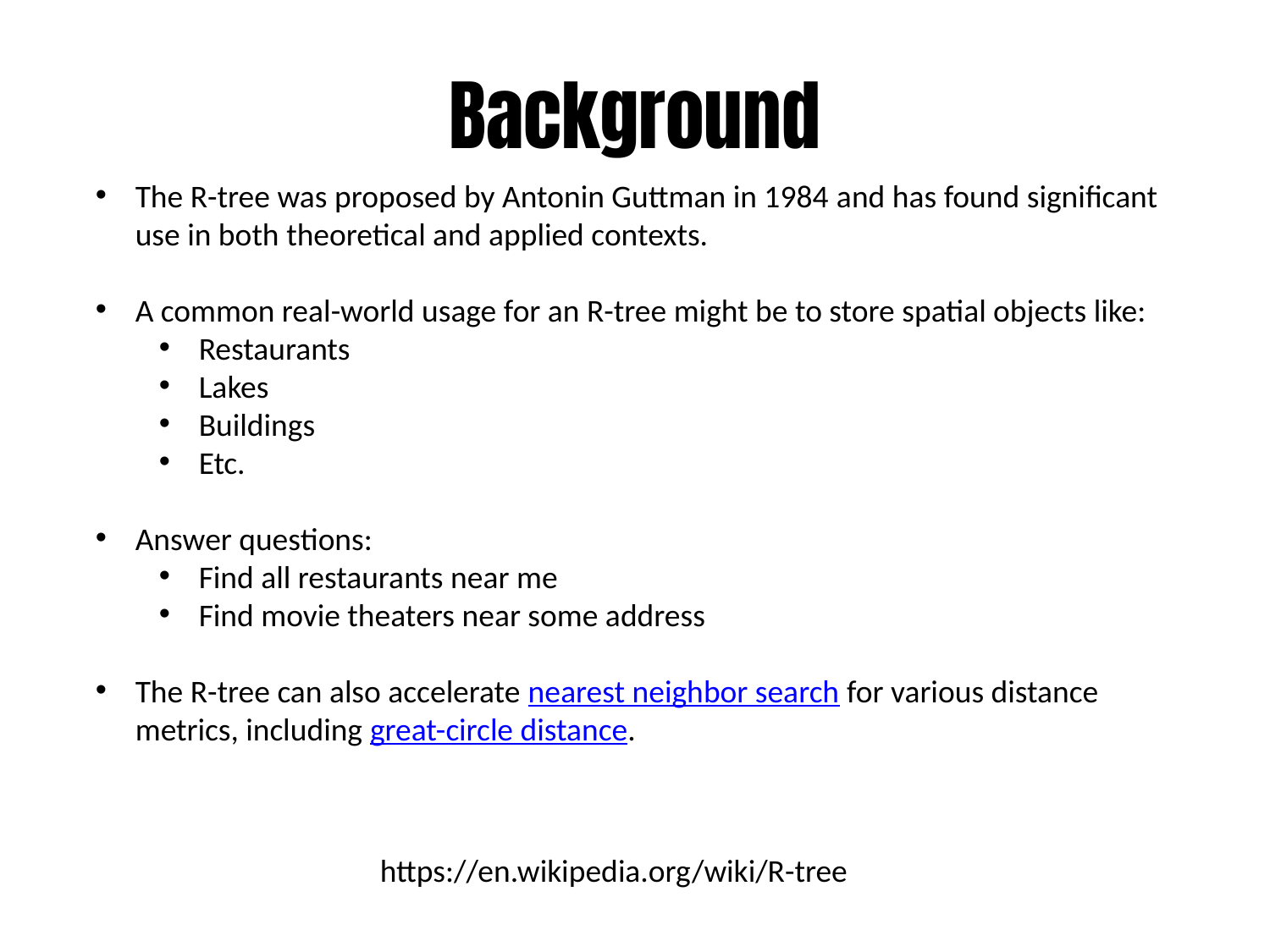

Background
The R-tree was proposed by Antonin Guttman in 1984 and has found significant use in both theoretical and applied contexts.

A common real-world usage for an R-tree might be to store spatial objects like:
Restaurants
Lakes
Buildings
Etc.

Answer questions:
Find all restaurants near me
Find movie theaters near some address

The R-tree can also accelerate nearest neighbor search for various distance metrics, including great-circle distance.
https://en.wikipedia.org/wiki/R-tree